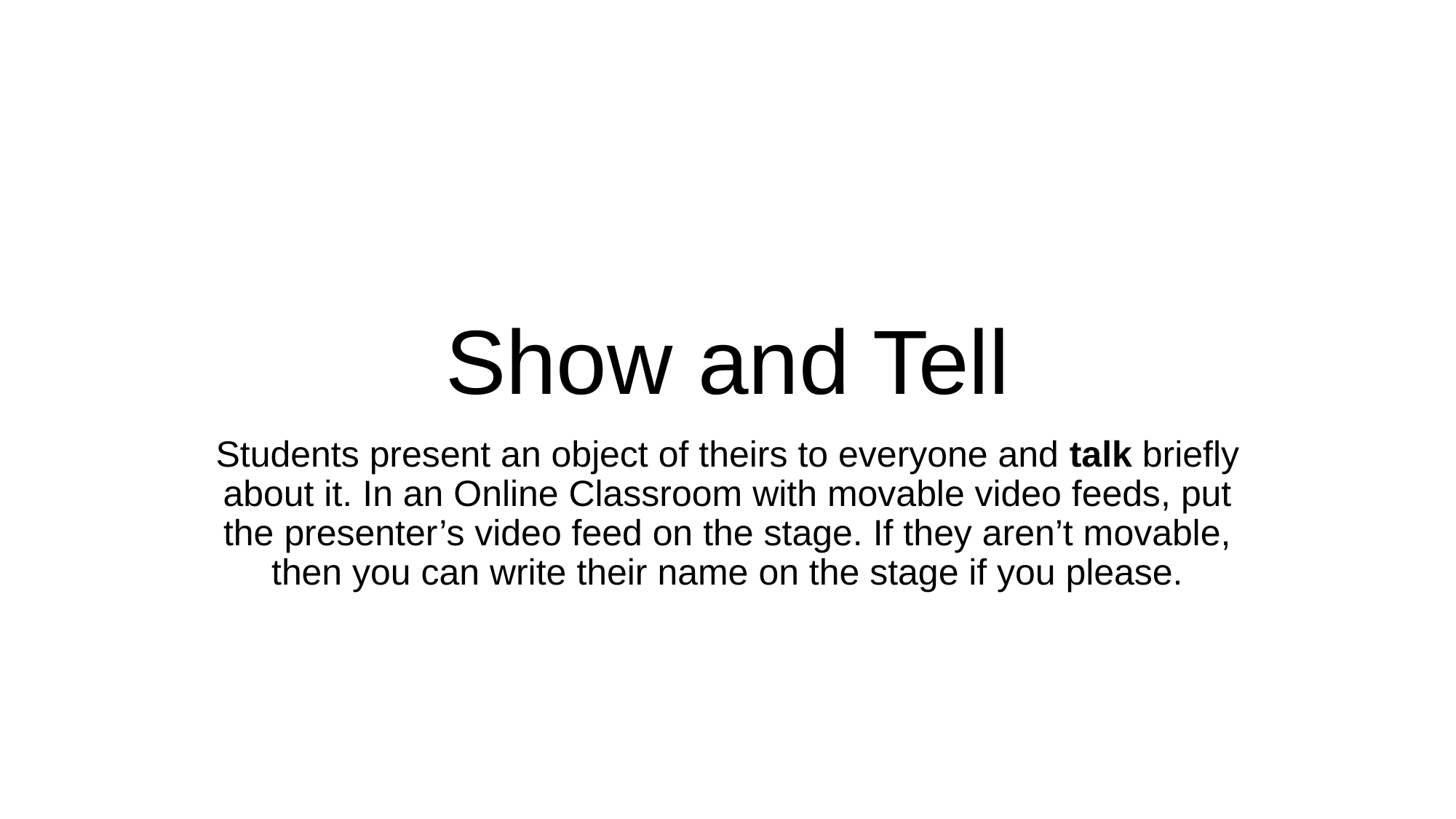

# Show and Tell
Students present an object of theirs to everyone and talk briefly about it. In an Online Classroom with movable video feeds, put the presenter’s video feed on the stage. If they aren’t movable, then you can write their name on the stage if you please.